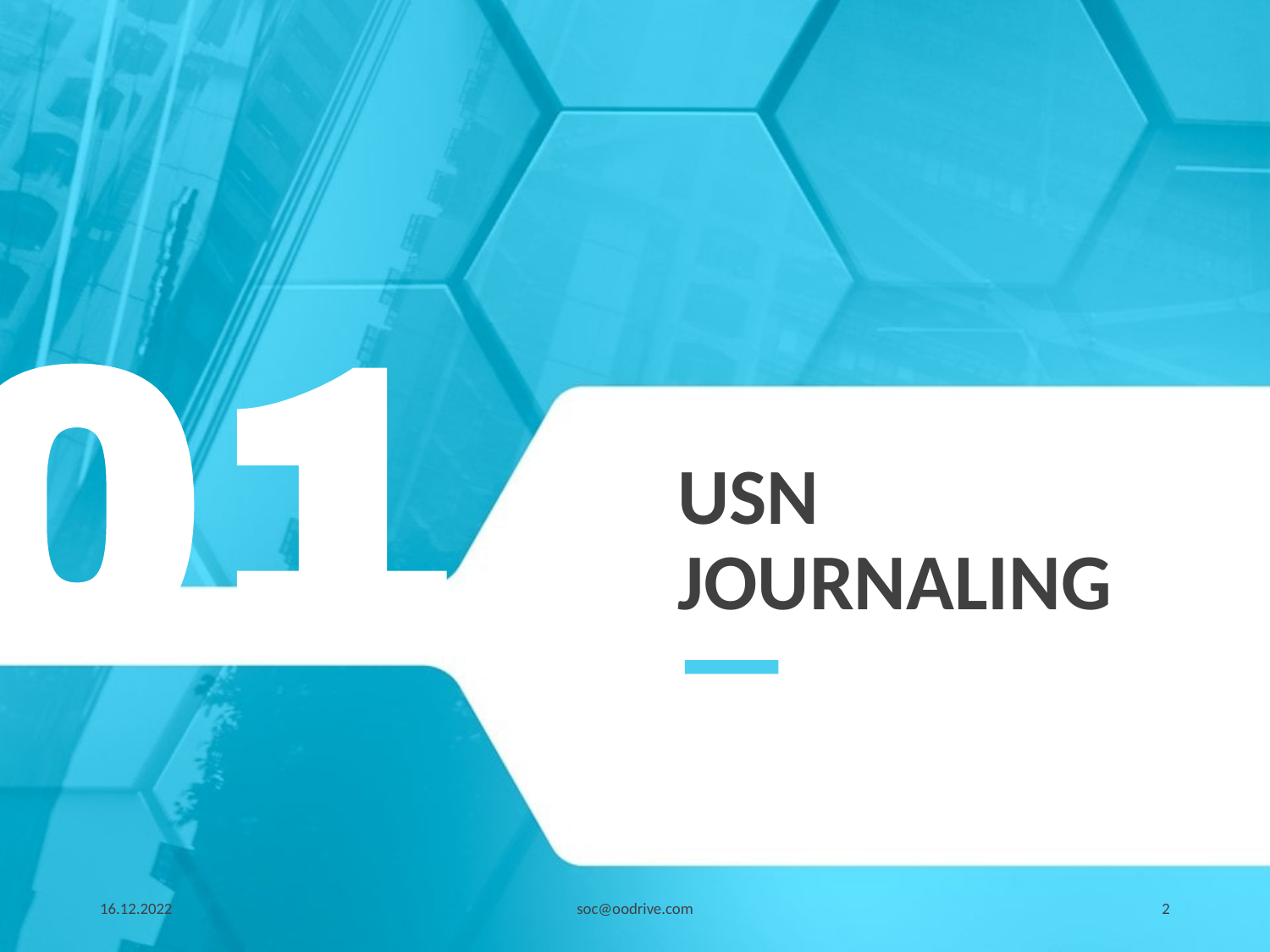

01
# Usn journaling
16.12.2022
soc@oodrive.com
2